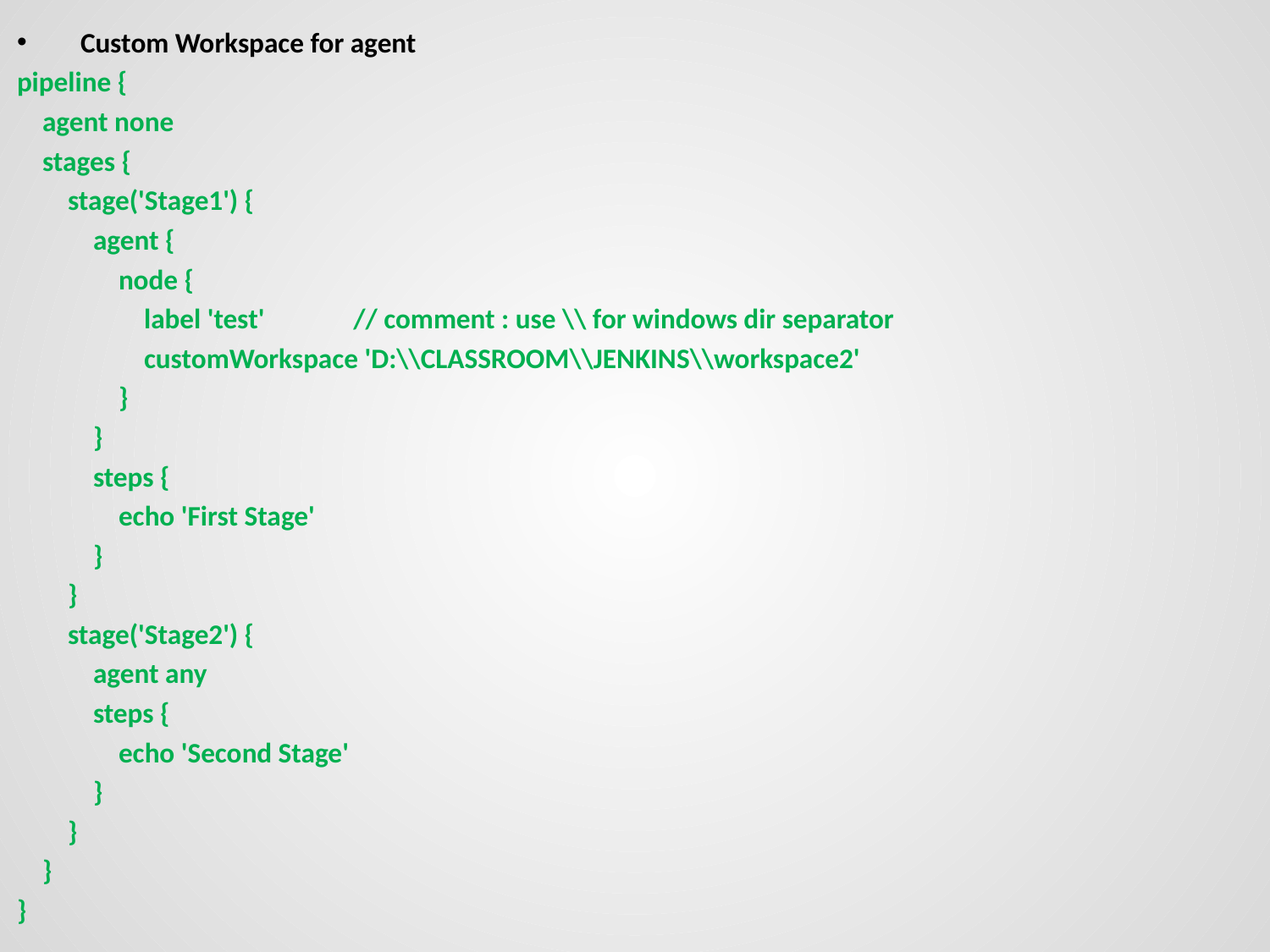

Custom Workspace for agent
pipeline {
    agent none
    stages {
        stage('Stage1') {
            agent {
                node {
                    label 'test'              // comment : use \\ for windows dir separator
                    customWorkspace 'D:\\CLASSROOM\\JENKINS\\workspace2'
                }
            }
            steps {
                echo 'First Stage'
            }
        }
        stage('Stage2') {
            agent any
            steps {
                echo 'Second Stage'
            }
        }
    }
}